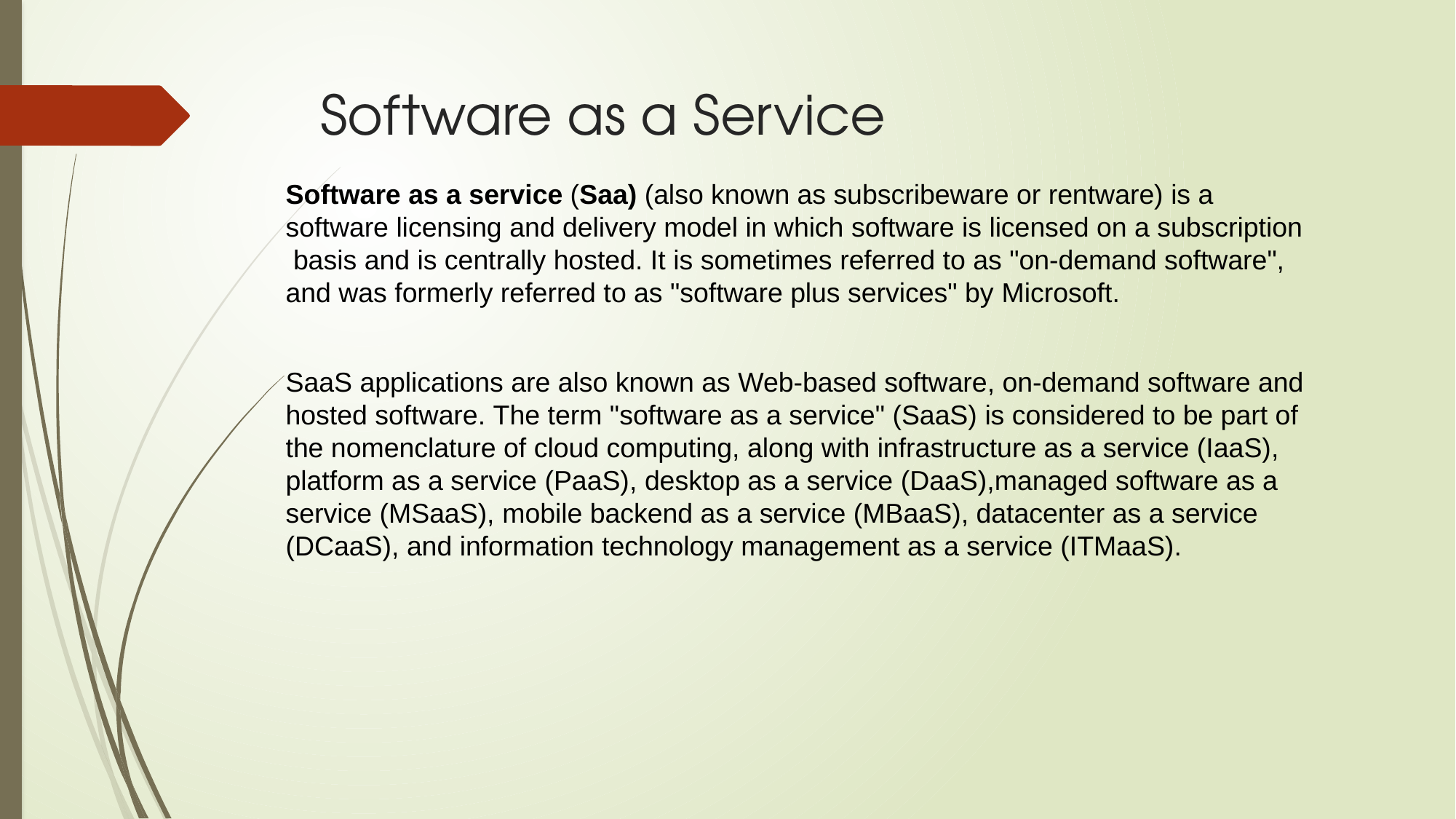

# Software as a Service
Software as a service (Saa) (also known as subscribeware or rentware) is a software licensing and delivery model in which software is licensed on a subscription basis and is centrally hosted. It is sometimes referred to as "on-demand software", and was formerly referred to as "software plus services" by Microsoft.

SaaS applications are also known as Web-based software, on-demand software and hosted software. The term "software as a service" (SaaS) is considered to be part of the nomenclature of cloud computing, along with infrastructure as a service (IaaS), platform as a service (PaaS), desktop as a service (DaaS),managed software as a service (MSaaS), mobile backend as a service (MBaaS), datacenter as a service (DCaaS), and information technology management as a service (ITMaaS).